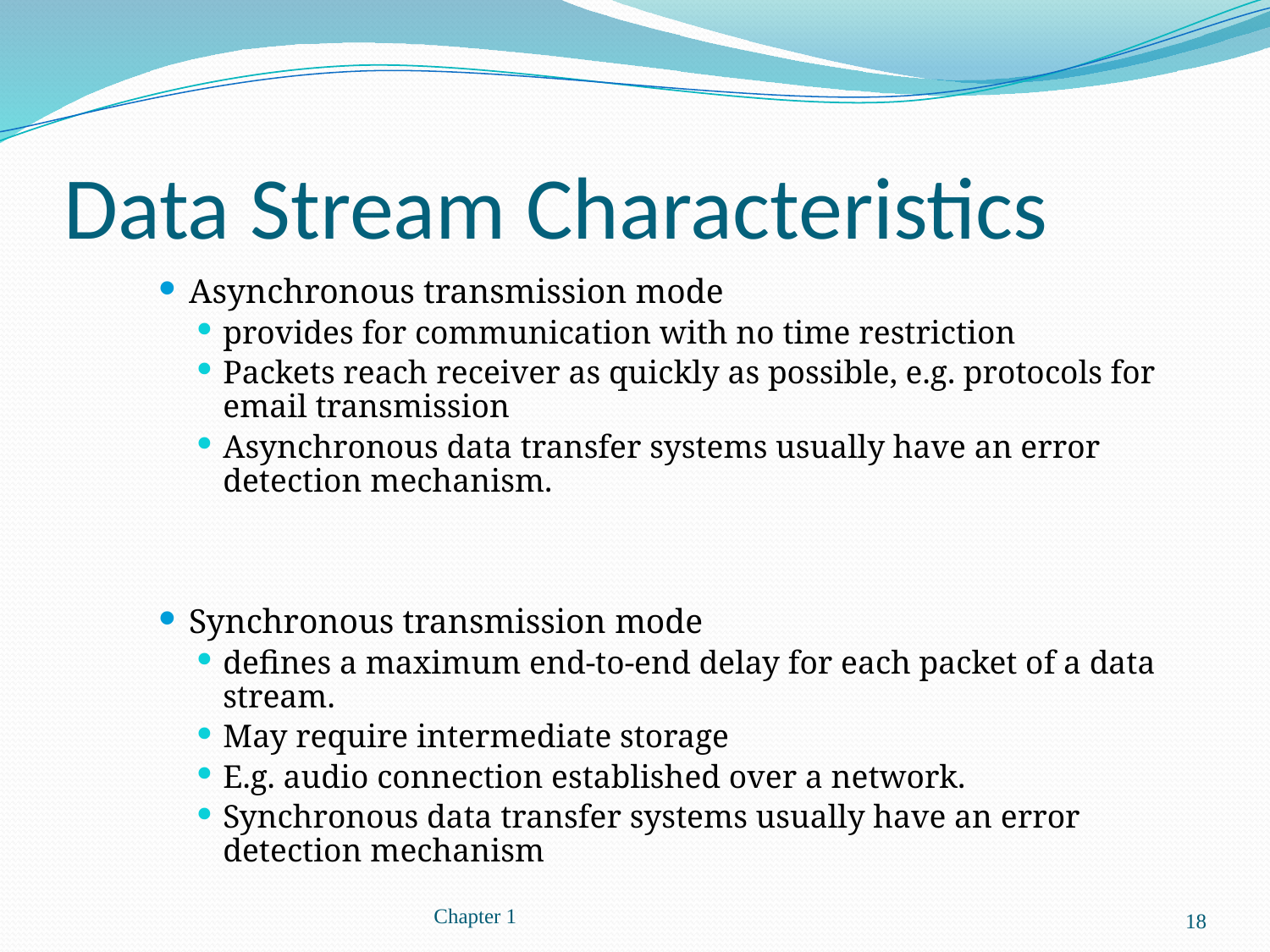

# Data Stream Characteristics
Asynchronous transmission mode
provides for communication with no time restriction
Packets reach receiver as quickly as possible, e.g. protocols for email transmission
Asynchronous data transfer systems usually have an error detection mechanism.

Synchronous transmission mode
defines a maximum end-to-end delay for each packet of a data stream.
May require intermediate storage
E.g. audio connection established over a network.
Synchronous data transfer systems usually have an error detection mechanism

Chapter 1
18